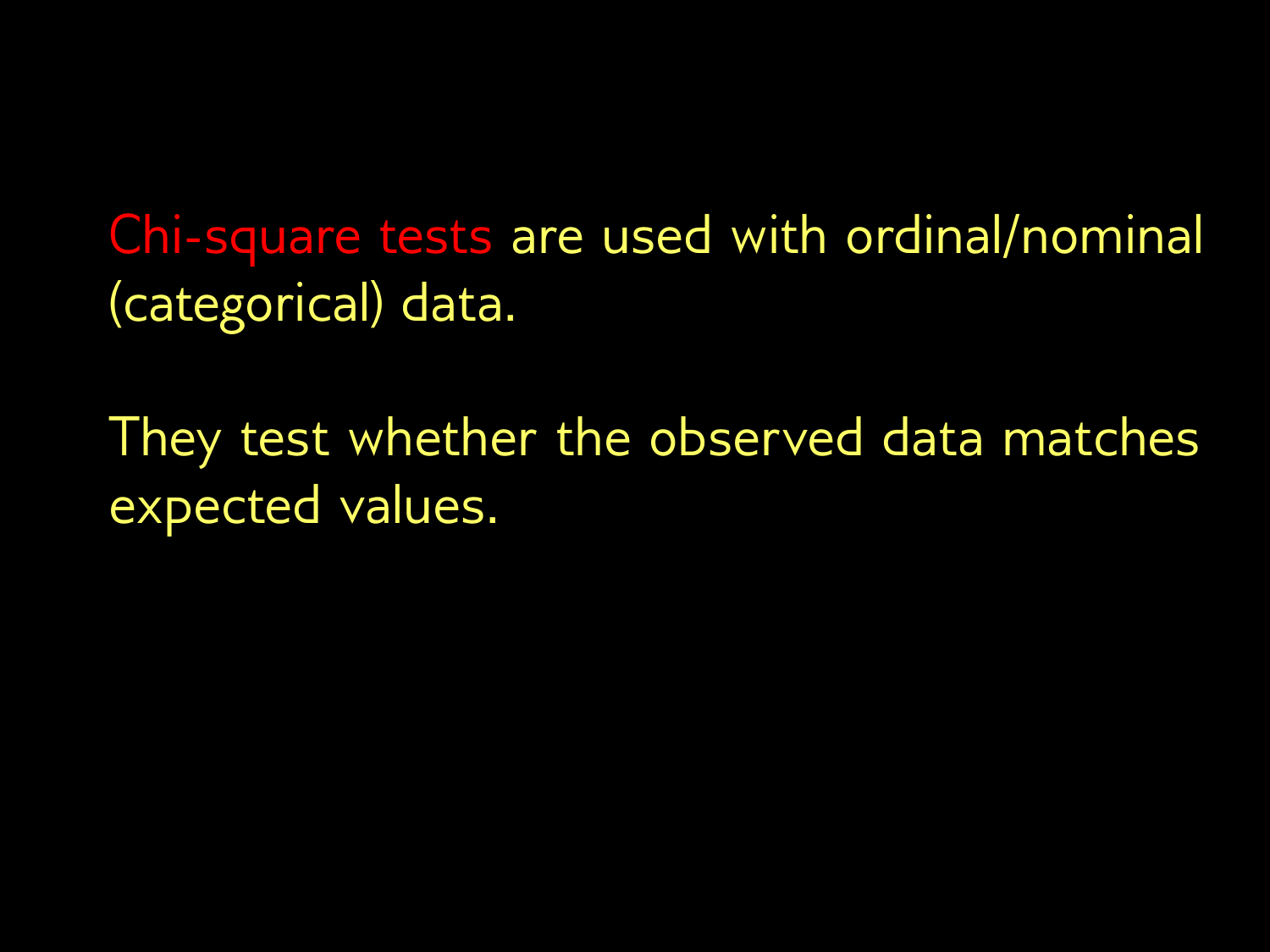

Chi-square tests are used with ordinal/nominal (categorical) data.

They test whether the observed data matches expected values.